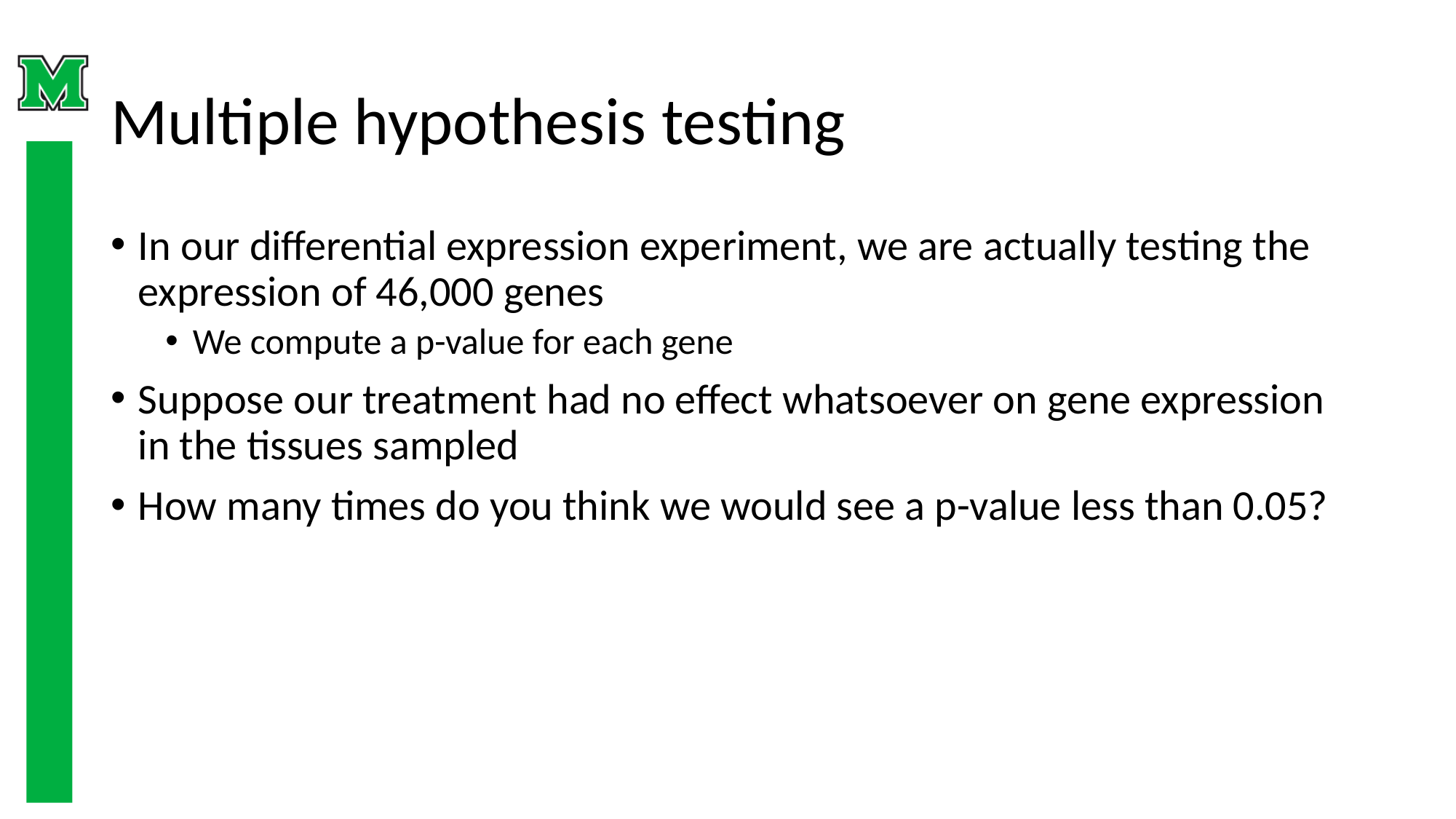

# Multiple hypothesis testing
In our differential expression experiment, we are actually testing the expression of 46,000 genes
We compute a p-value for each gene
Suppose our treatment had no effect whatsoever on gene expression in the tissues sampled
How many times do you think we would see a p-value less than 0.05?